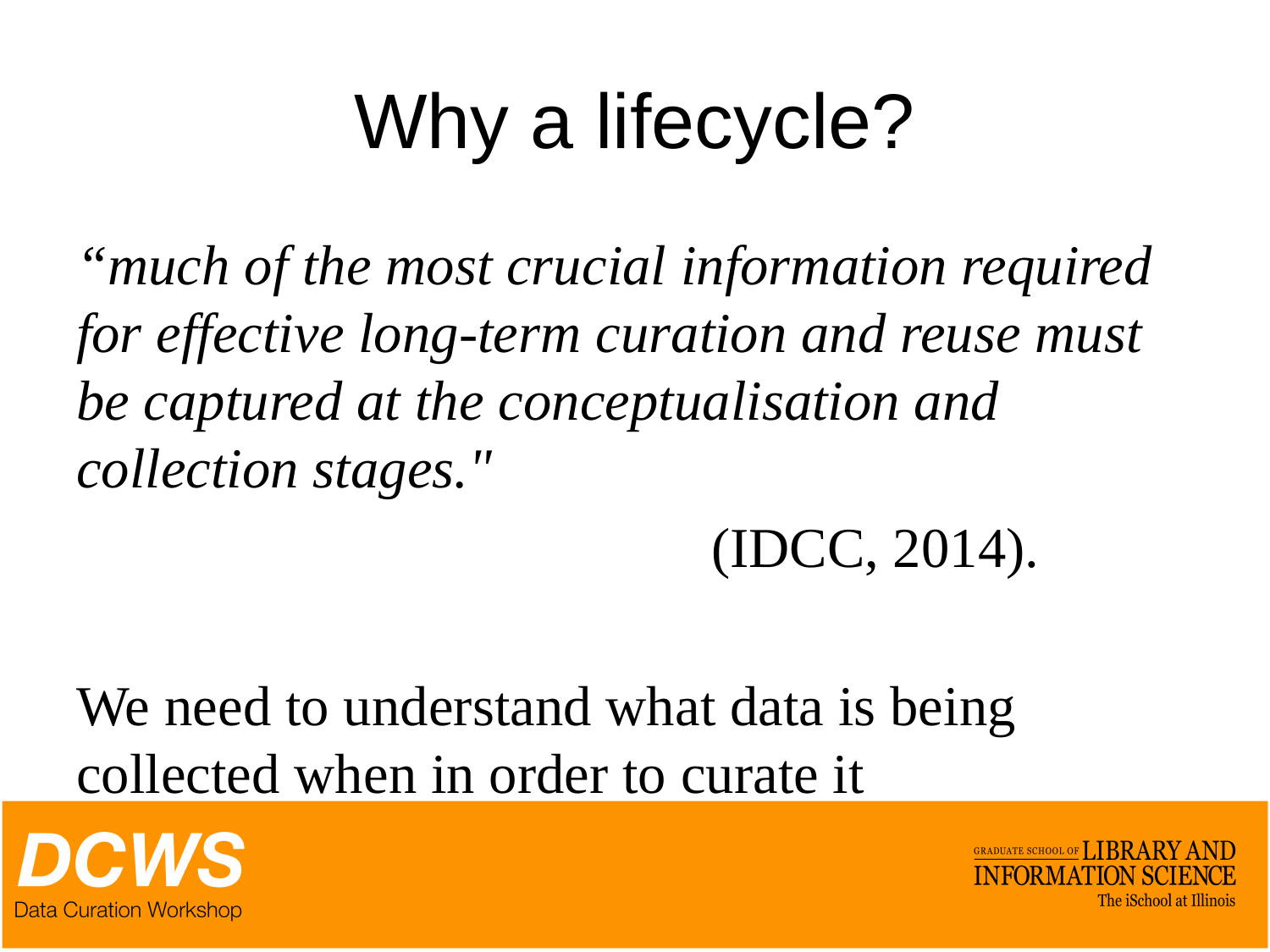

# Why a lifecycle?
“much of the most crucial information required for effective long-term curation and reuse must be captured at the conceptualisation and collection stages."
					(IDCC, 2014).

We need to understand what data is being collected when in order to curate it